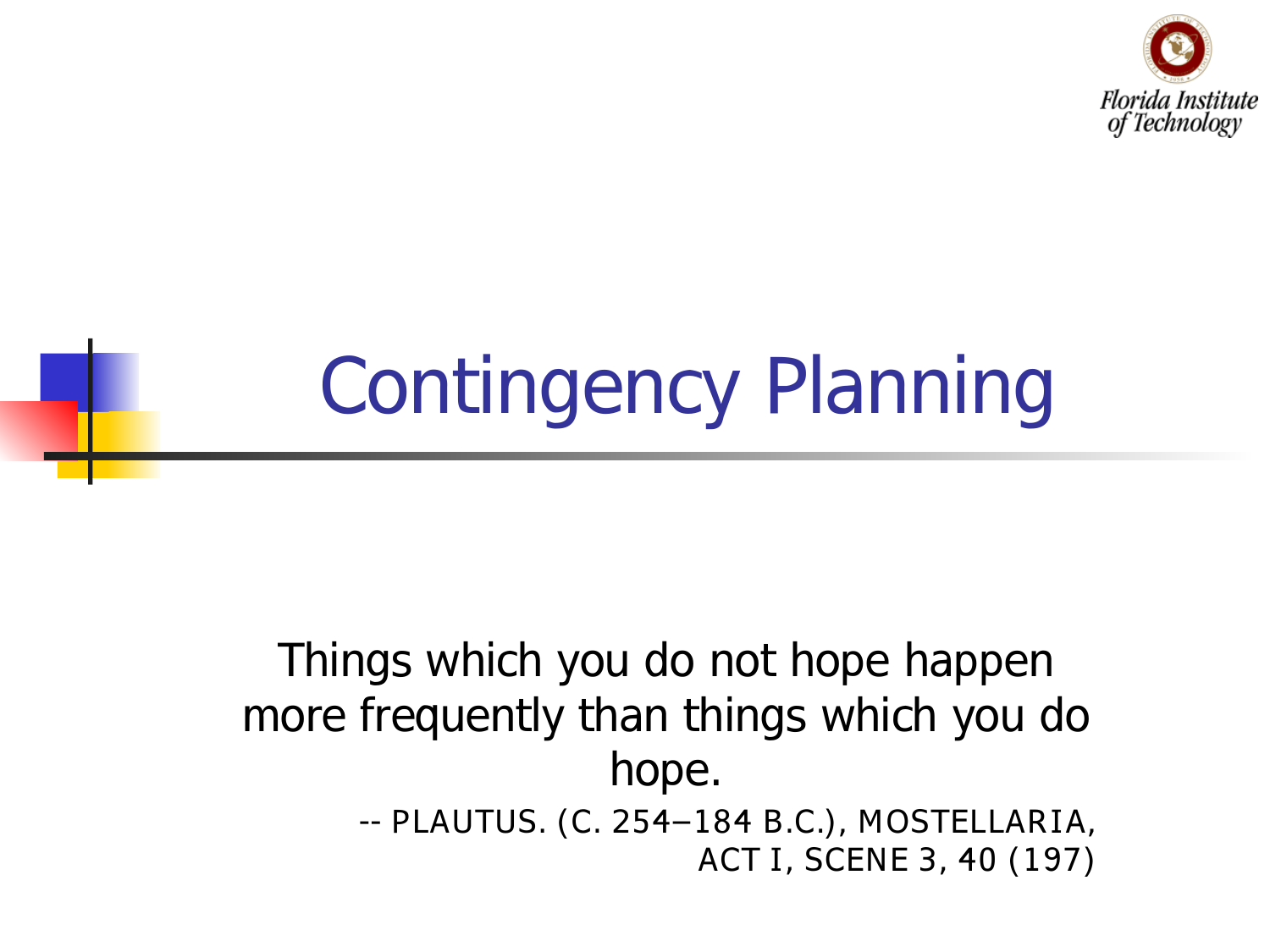

# Contingency Planning
Things which you do not hope happen more frequently than things which you do hope.
-- PLAUTUS. (C. 254–184 B.C.), MOSTELLARIA,
ACT I, SCENE 3, 40 (197)